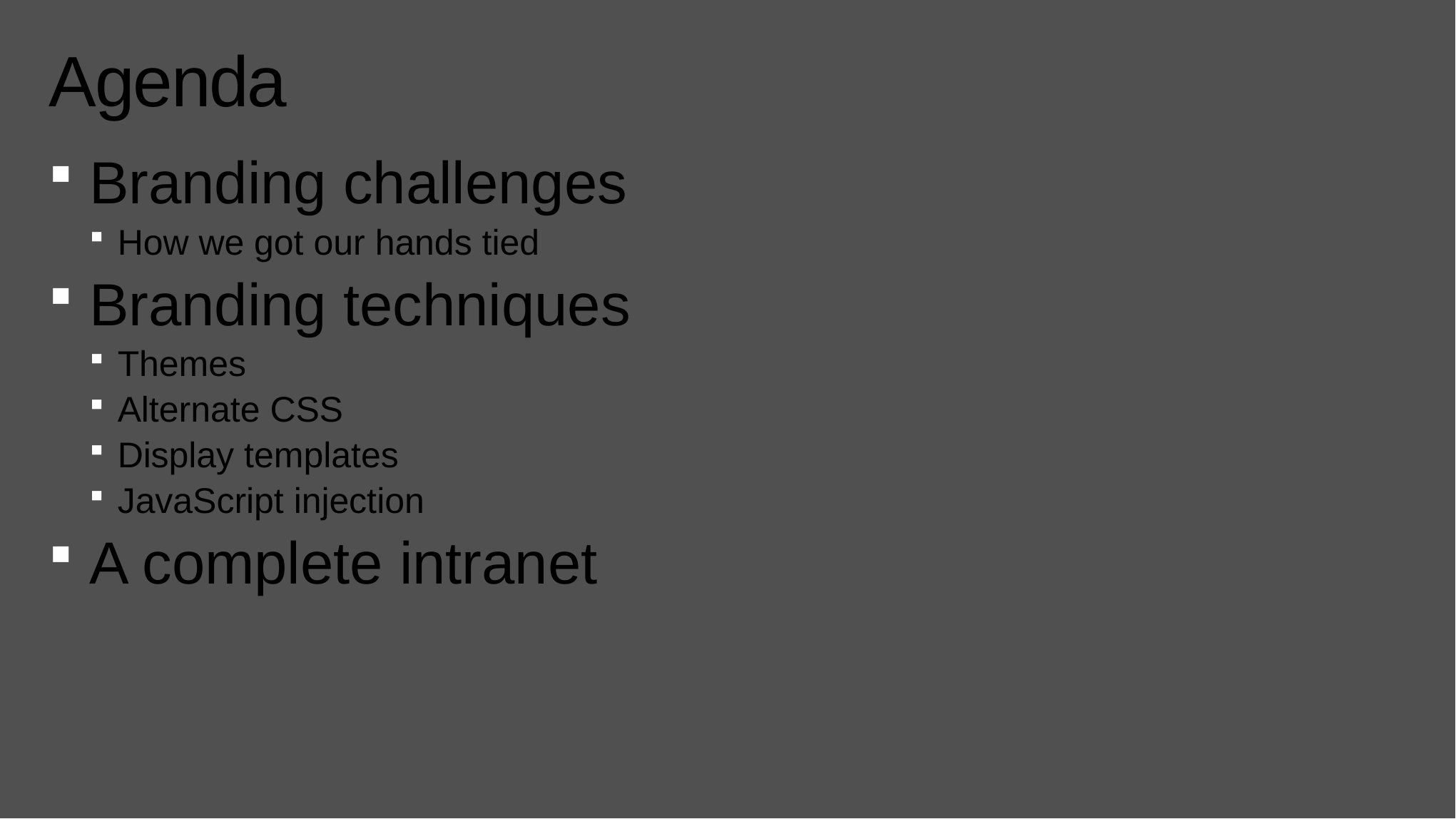

# Agenda
Branding challenges
How we got our hands tied
Branding techniques
Themes
Alternate CSS
Display templates
JavaScript injection
A complete intranet